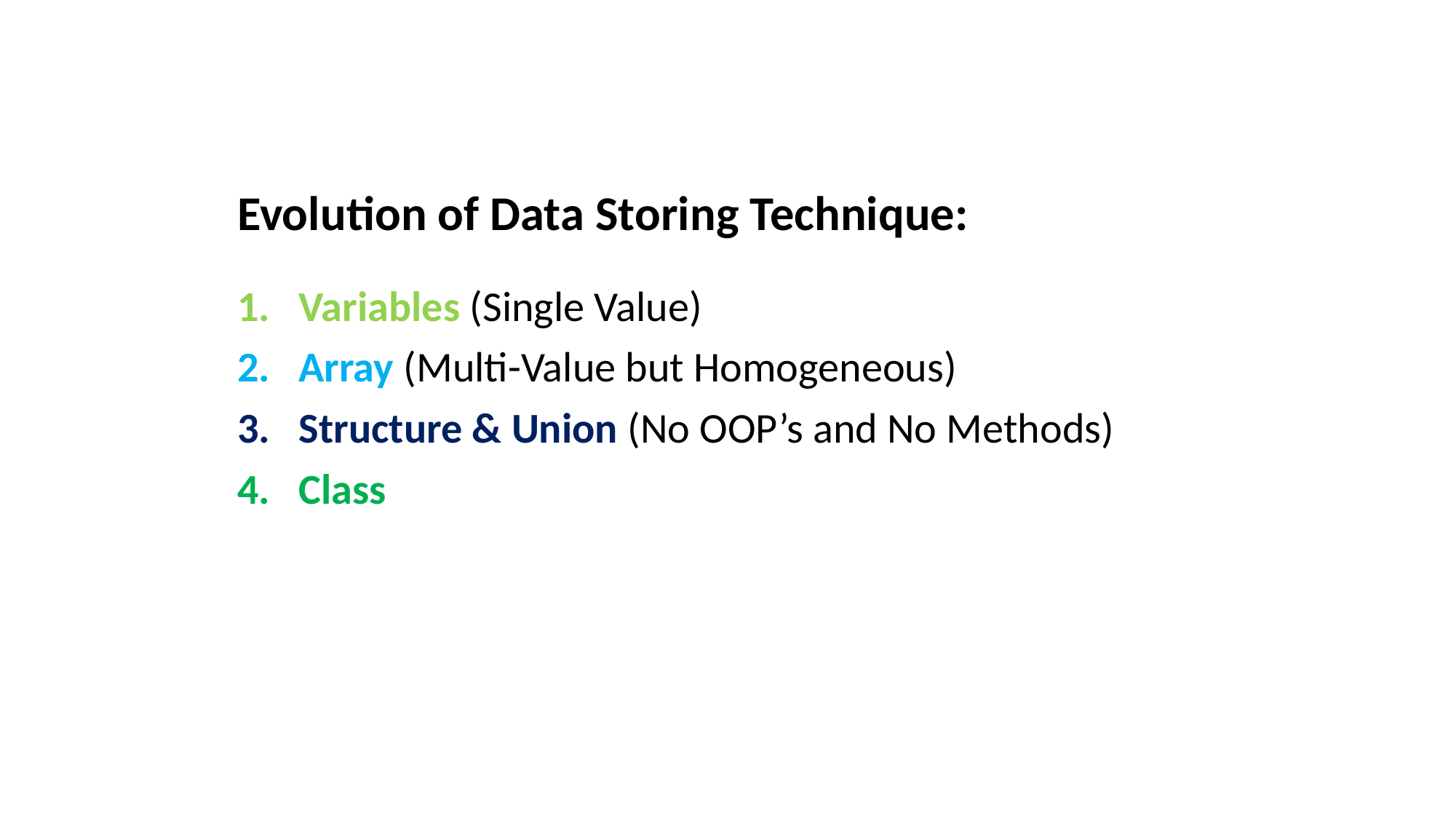

Evolution of Data Storing Technique:

Variables (Single Value)
Array (Multi-Value but Homogeneous)
Structure & Union (No OOP’s and No Methods)
Class